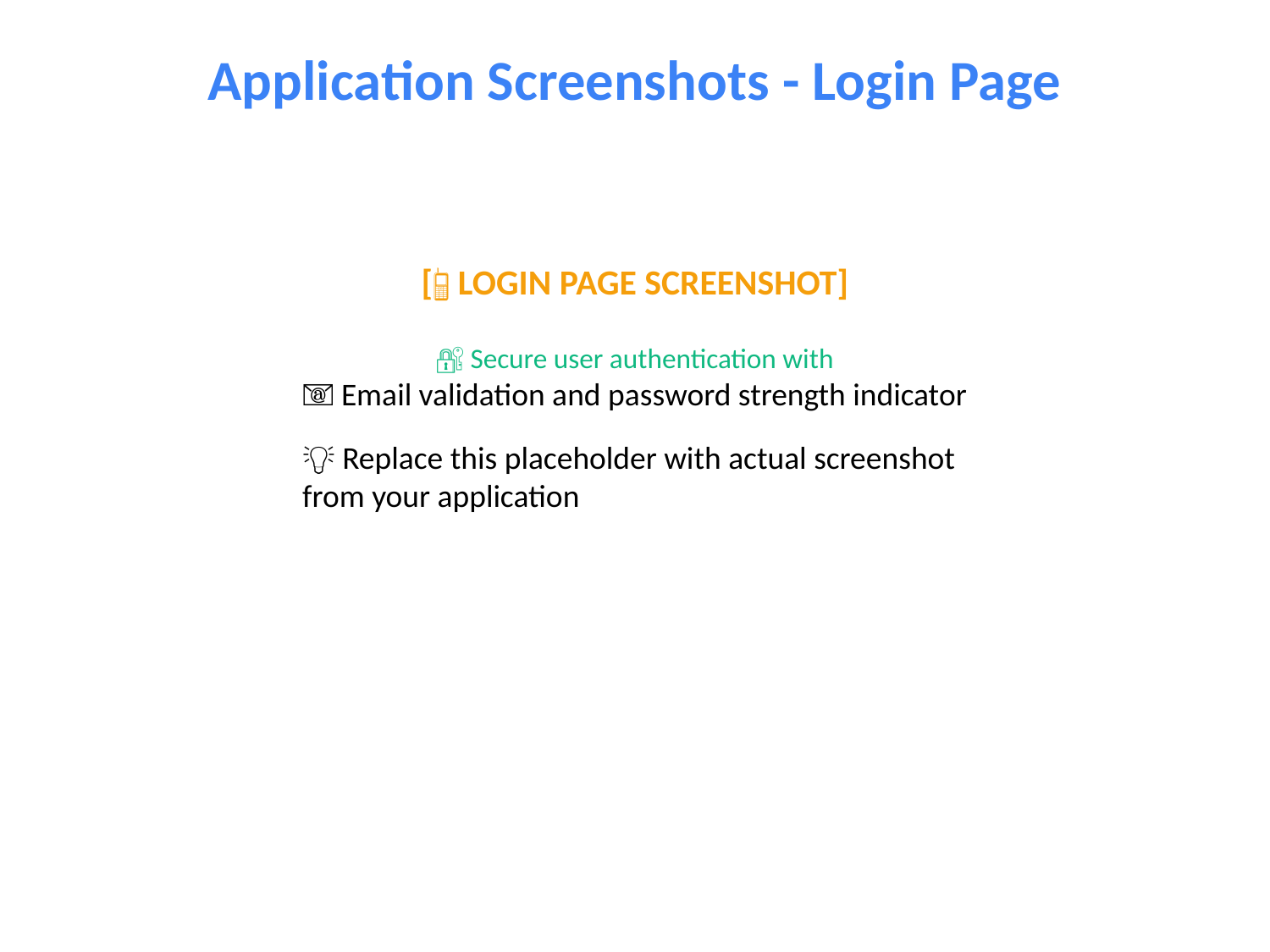

Application Screenshots - Login Page
[📱 LOGIN PAGE SCREENSHOT]

🔐 Secure user authentication with
📧 Email validation and password strength indicator

💡 Replace this placeholder with actual screenshot
from your application